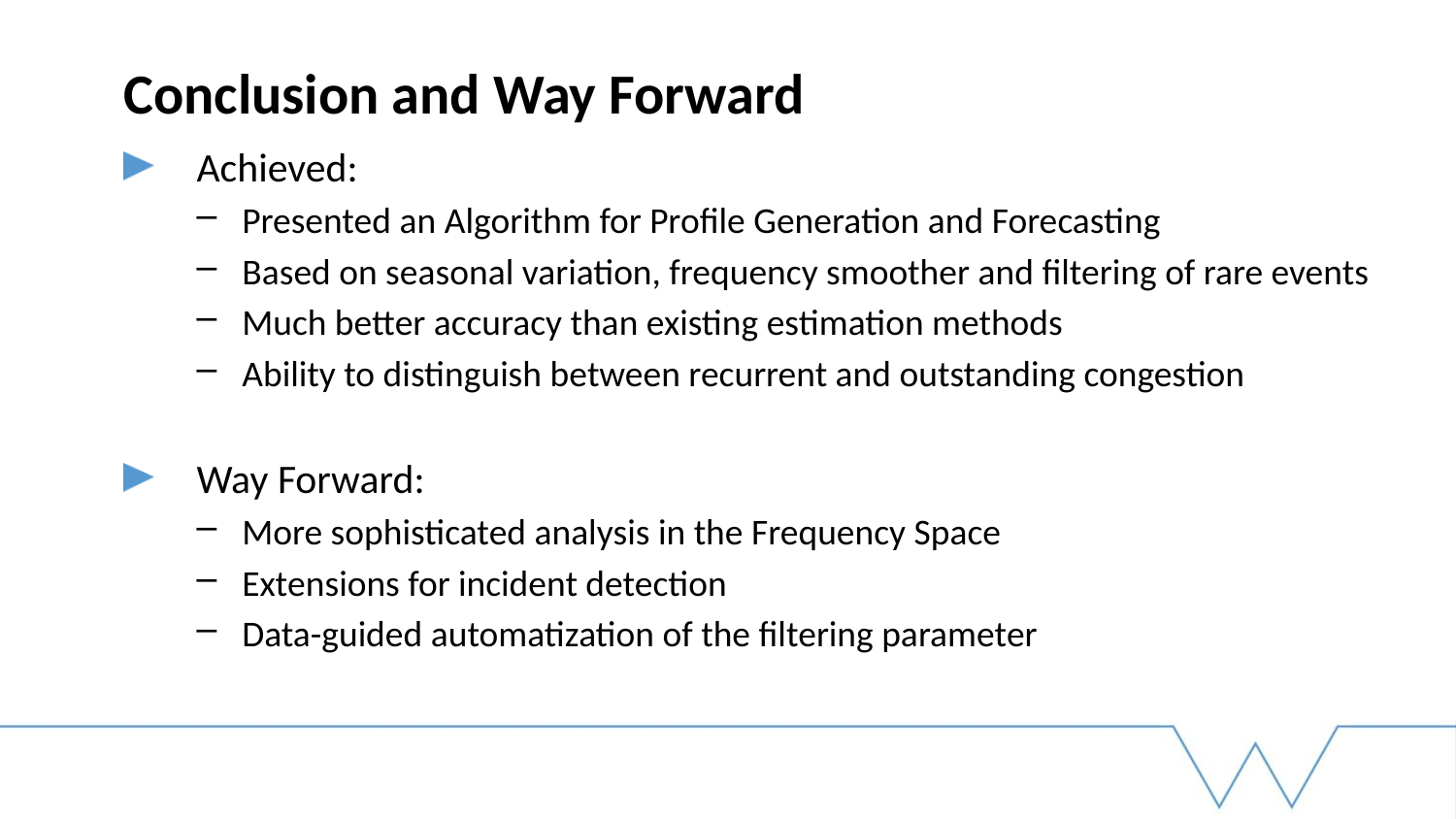

# Conclusion and Way Forward
Achieved:
Presented an Algorithm for Profile Generation and Forecasting
Based on seasonal variation, frequency smoother and filtering of rare events
Much better accuracy than existing estimation methods
Ability to distinguish between recurrent and outstanding congestion

Way Forward:
More sophisticated analysis in the Frequency Space
Extensions for incident detection
Data-guided automatization of the filtering parameter